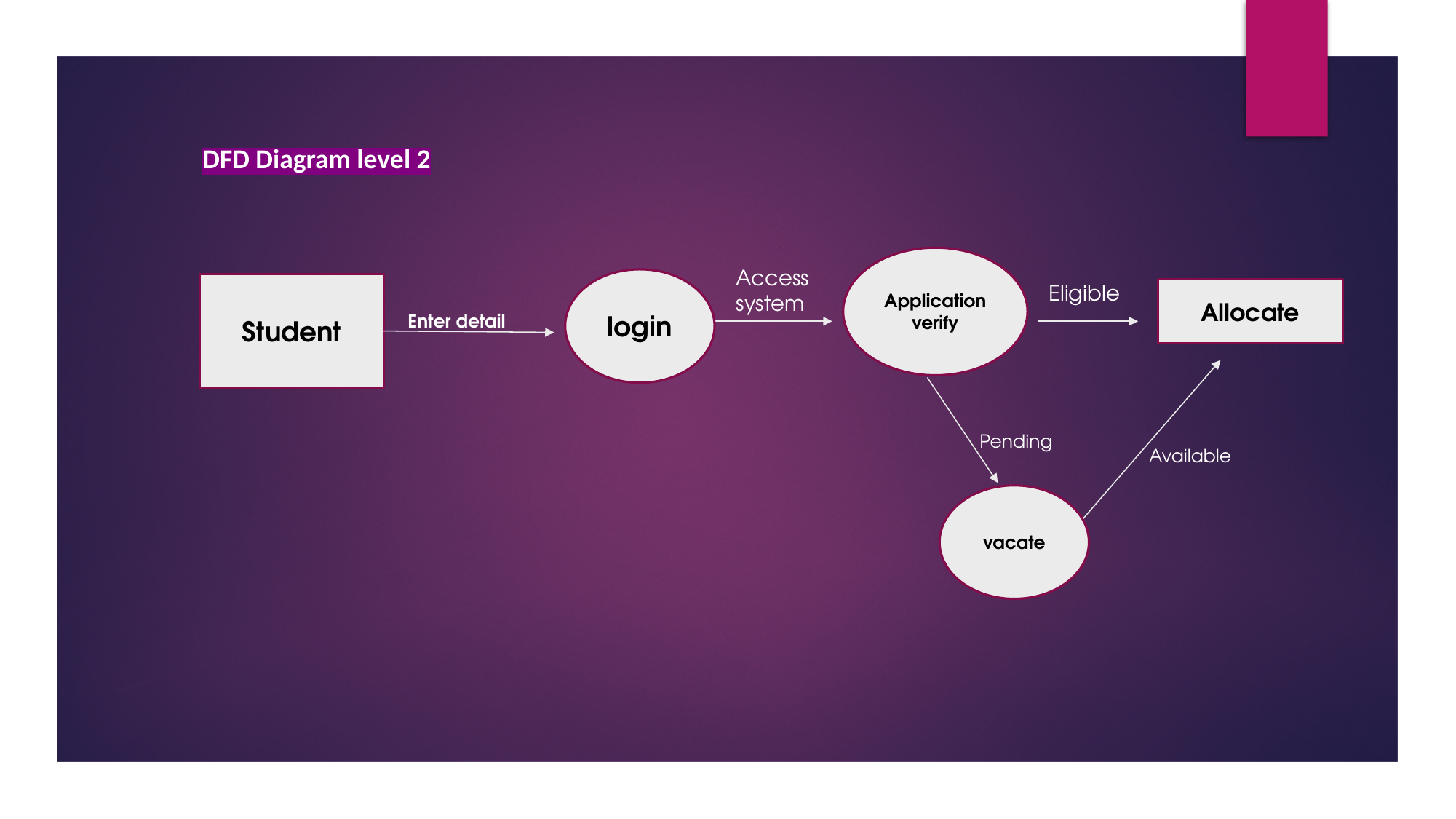

DFD Diagram level 2
Application
verify
Access system
login
Student
Eligible
Allocate
Enter detail
Pending
Available
vacate